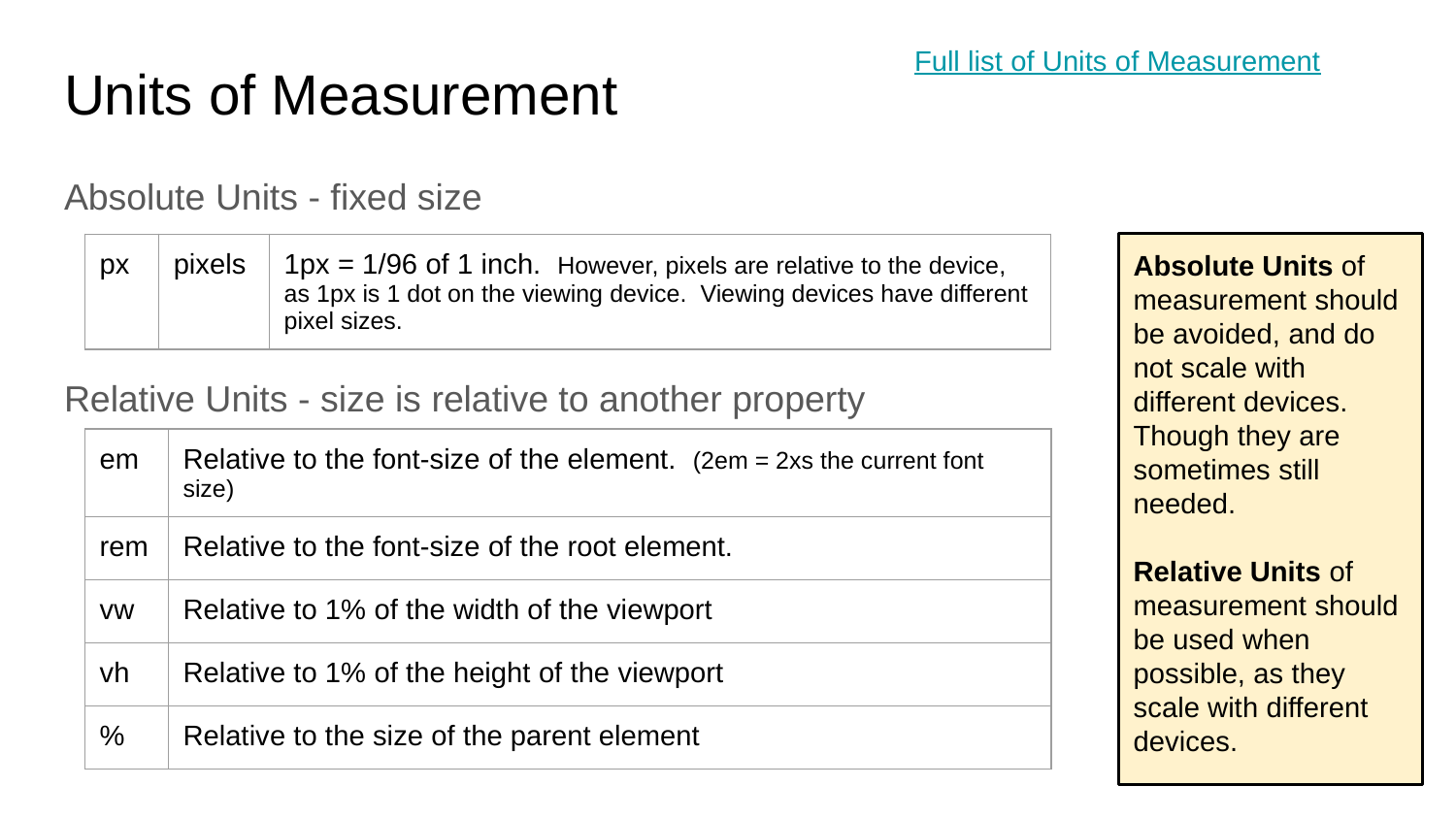

Full list of Units of Measurement
# Units of Measurement
Absolute Units - fixed size

Absolute Units of measurement should be avoided, and do not scale with different devices. Though they are sometimes still needed.

Relative Units of measurement should be used when possible, as they scale with different devices.
| px | pixels | 1px = 1/96 of 1 inch. However, pixels are relative to the device, as 1px is 1 dot on the viewing device. Viewing devices have different pixel sizes. |
| --- | --- | --- |
Relative Units - size is relative to another property

| em | Relative to the font-size of the element. (2em = 2xs the current font size) |
| --- | --- |
| rem | Relative to the font-size of the root element. |
| vw | Relative to 1% of the width of the viewport |
| vh | Relative to 1% of the height of the viewport |
| % | Relative to the size of the parent element |